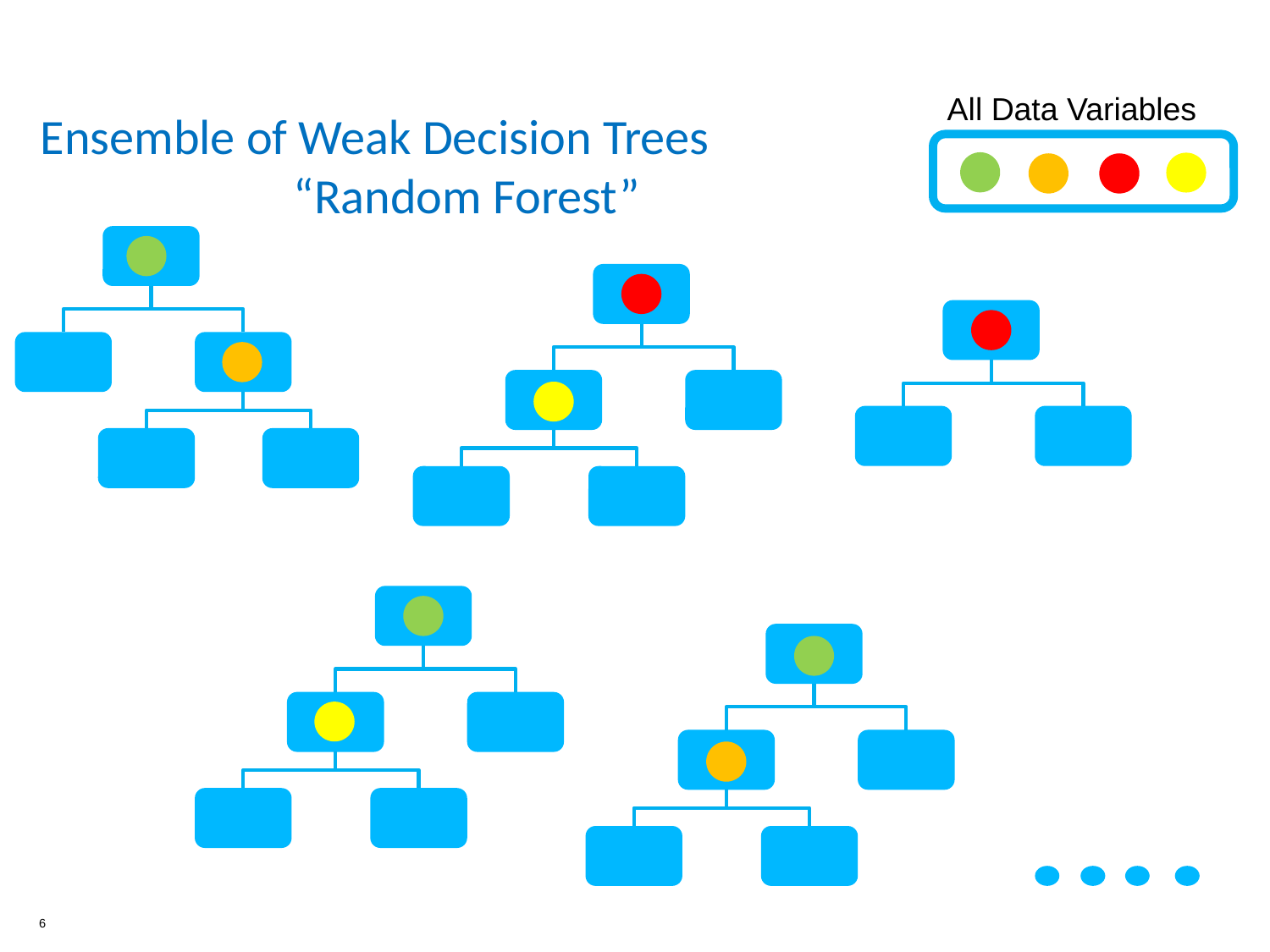

All Data Variables
Ensemble of Weak Decision Trees
				“Random Forest”